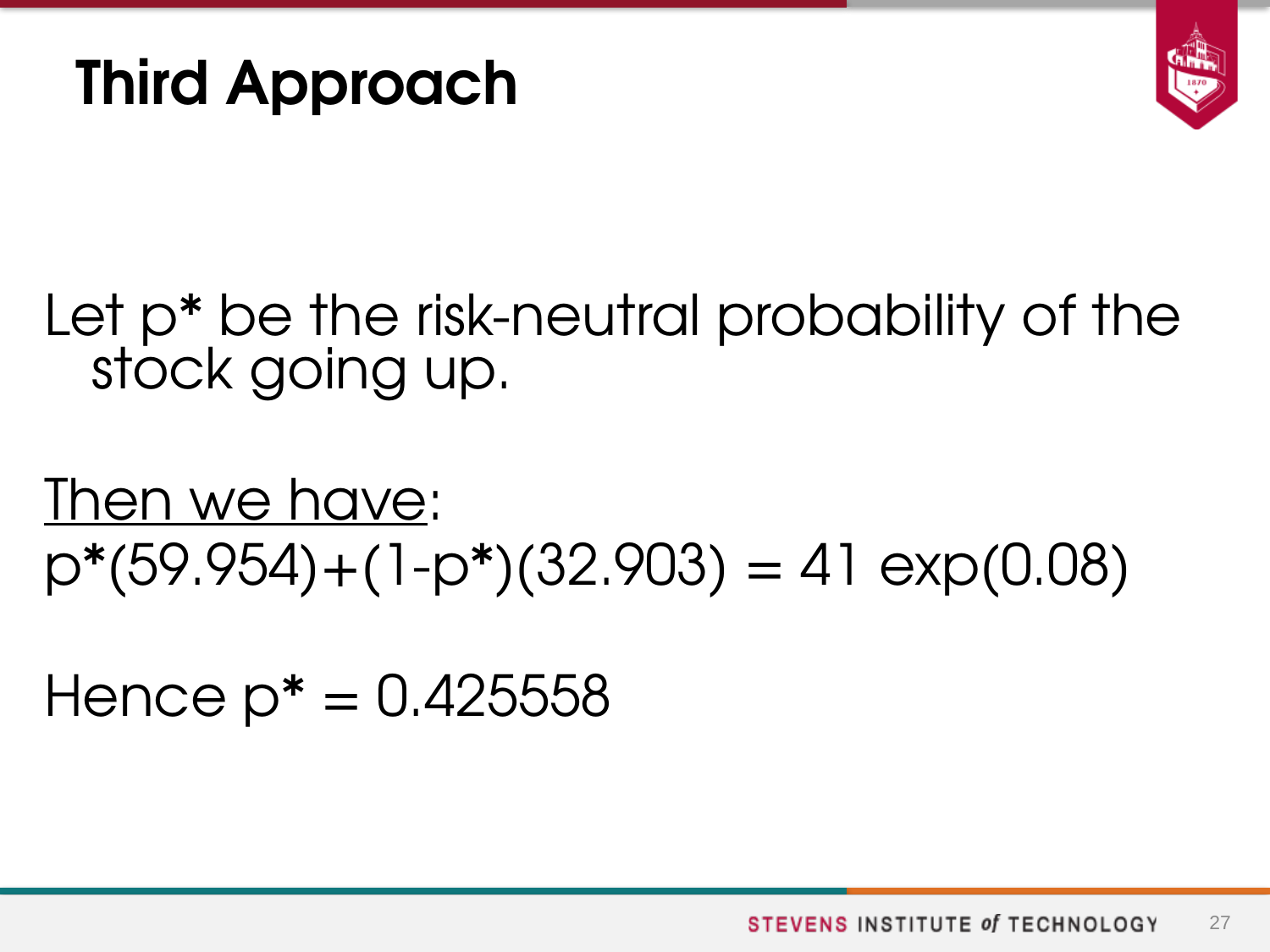

# Third Approach
Let p* be the risk-neutral probability of the stock going up.

Then we have:
p*(59.954)+(1-p*)(32.903) = 41 exp(0.08)

Hence p* = 0.425558
27